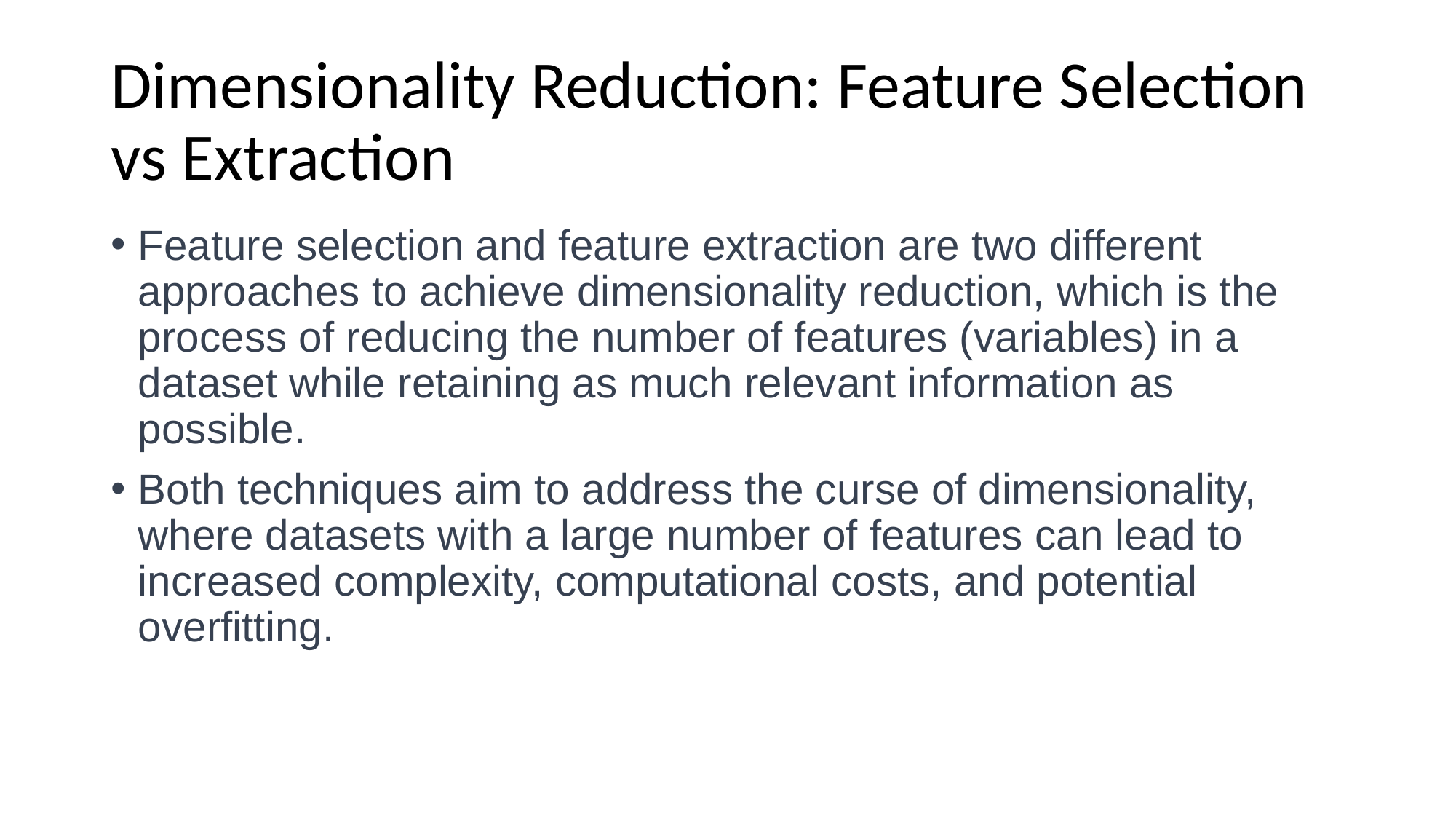

# Dimensionality Reduction: Feature Selection vs Extraction
Feature selection and feature extraction are two different approaches to achieve dimensionality reduction, which is the process of reducing the number of features (variables) in a dataset while retaining as much relevant information as possible.
Both techniques aim to address the curse of dimensionality, where datasets with a large number of features can lead to increased complexity, computational costs, and potential overfitting.